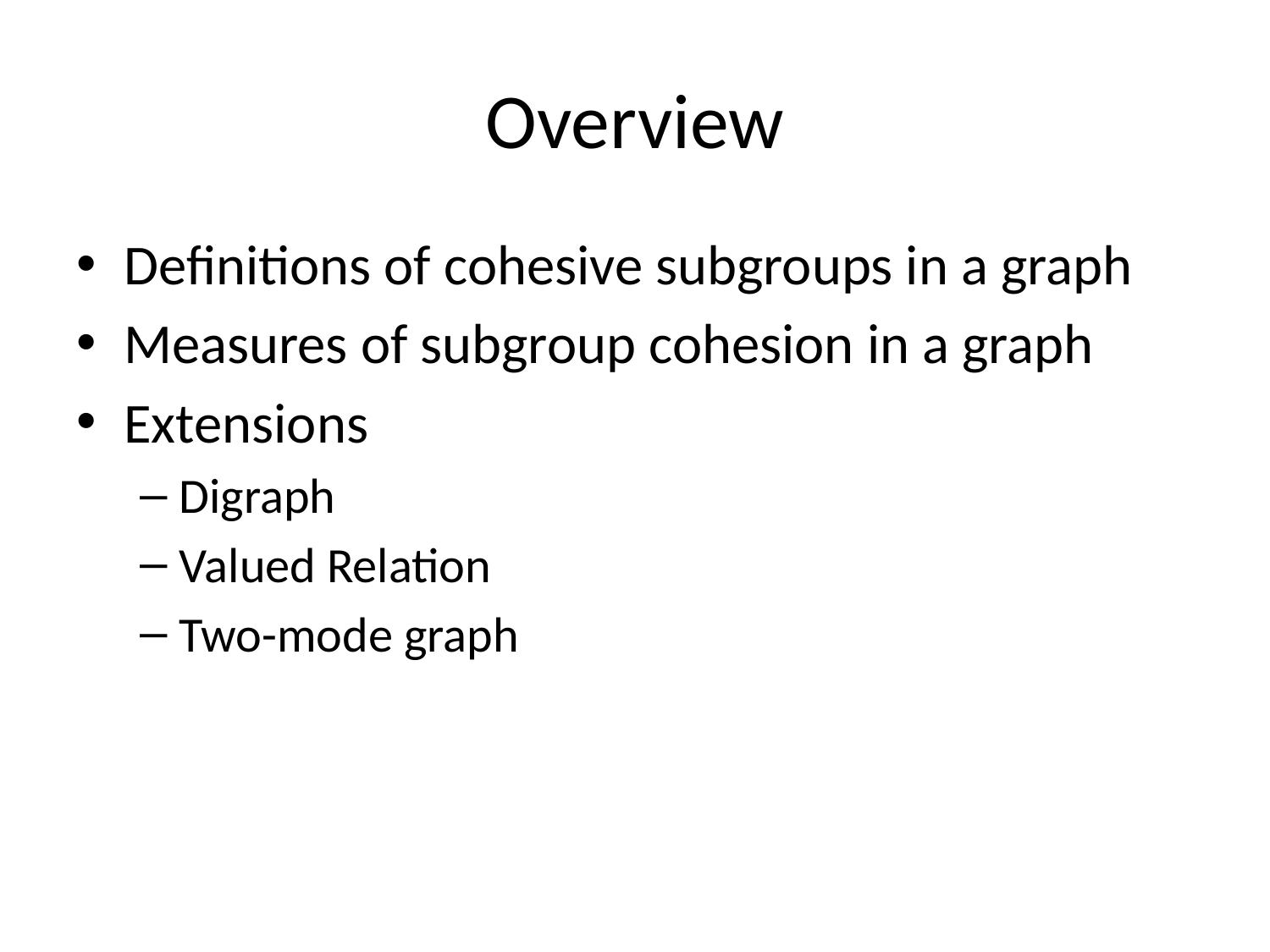

# Overview
Definitions of cohesive subgroups in a graph
Measures of subgroup cohesion in a graph
Extensions
Digraph
Valued Relation
Two-mode graph